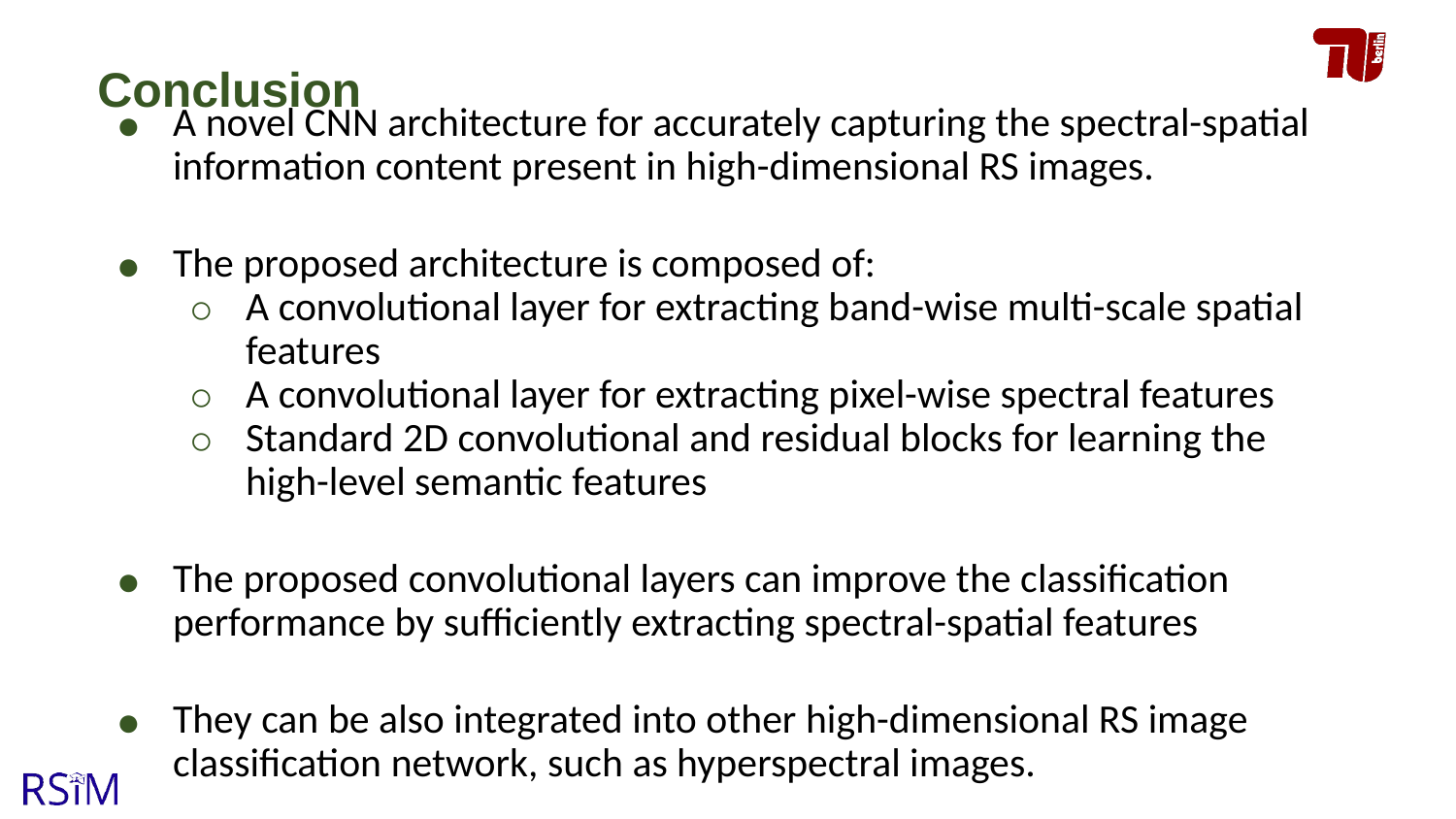

# Conclusion

A novel CNN architecture for accurately capturing the spectral-spatial information content present in high-dimensional RS images.

The proposed architecture is composed of:
A convolutional layer for extracting band-wise multi-scale spatial features
A convolutional layer for extracting pixel-wise spectral features
Standard 2D convolutional and residual blocks for learning the high-level semantic features

The proposed convolutional layers can improve the classification performance by sufficiently extracting spectral-spatial features

They can be also integrated into other high-dimensional RS image classification network, such as hyperspectral images.